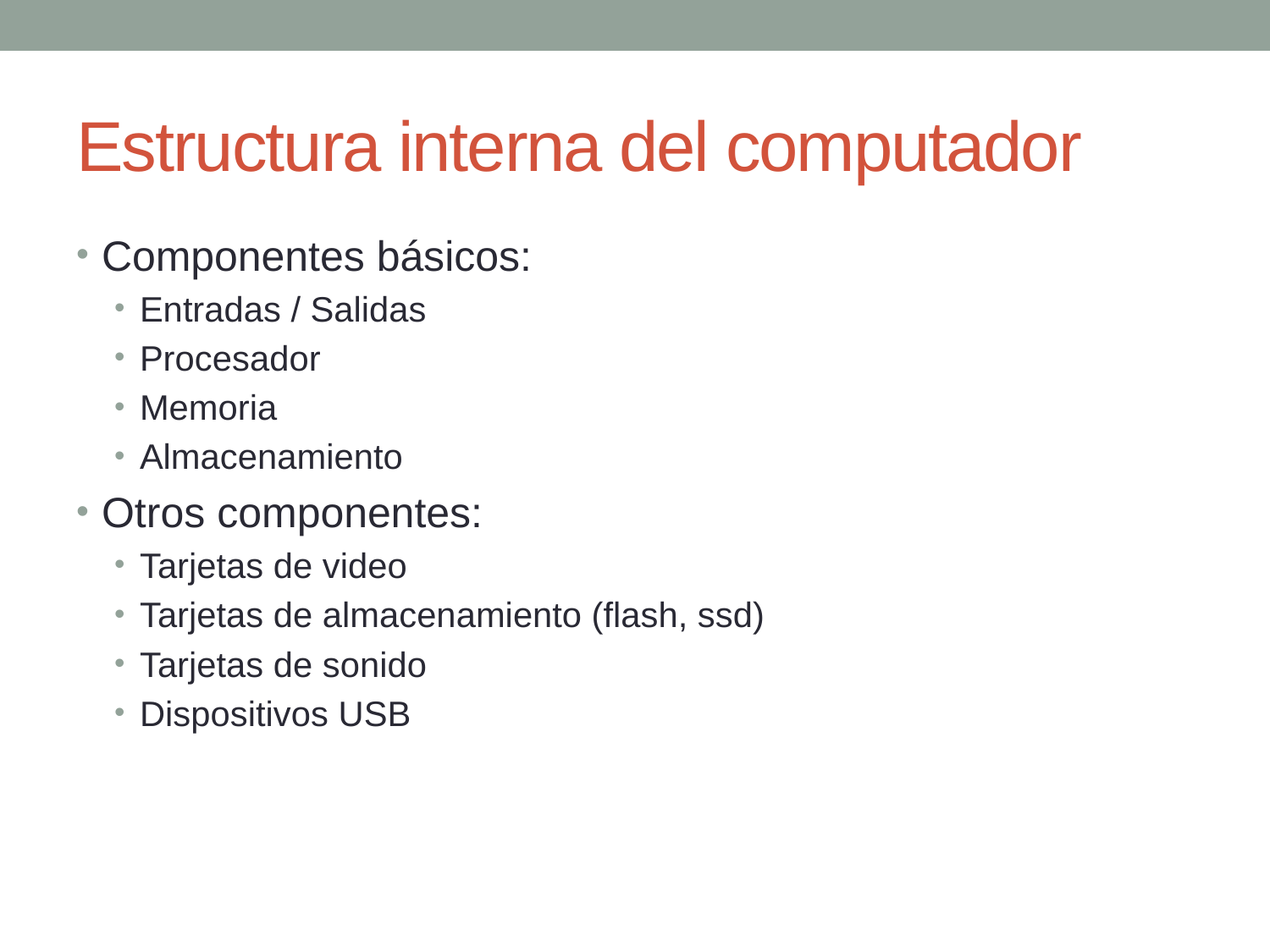

# Estructura interna del computador
Componentes básicos:
Entradas / Salidas
Procesador
Memoria
Almacenamiento
Otros componentes:
Tarjetas de video
Tarjetas de almacenamiento (flash, ssd)
Tarjetas de sonido
Dispositivos USB